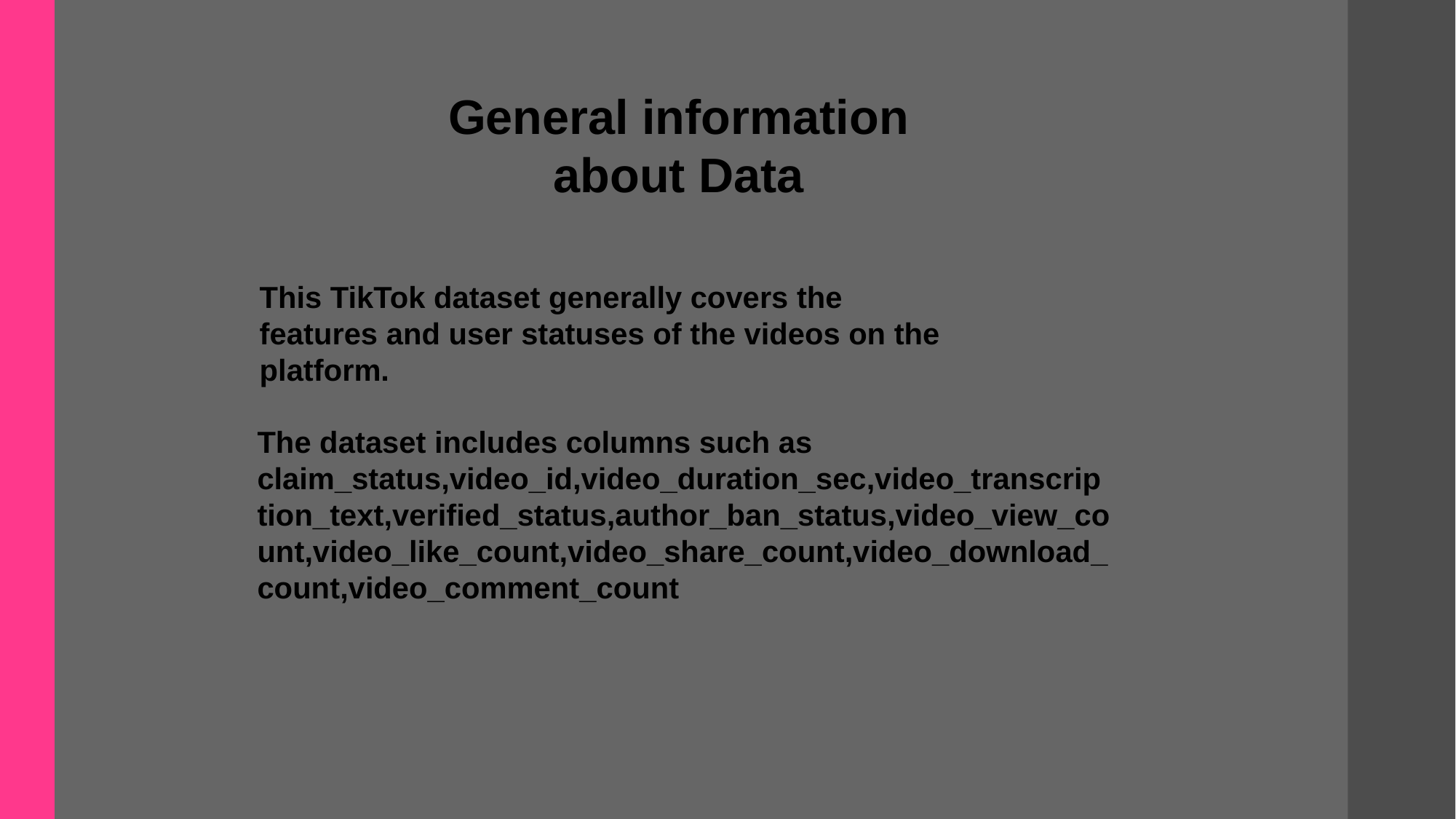

General information about Data

This TikTok dataset generally covers the features and user statuses of the videos on the platform.
The dataset includes columns such as claim_status,video_id,video_duration_sec,video_transcription_text,verified_status,author_ban_status,video_view_count,video_like_count,video_share_count,video_download_count,video_comment_count